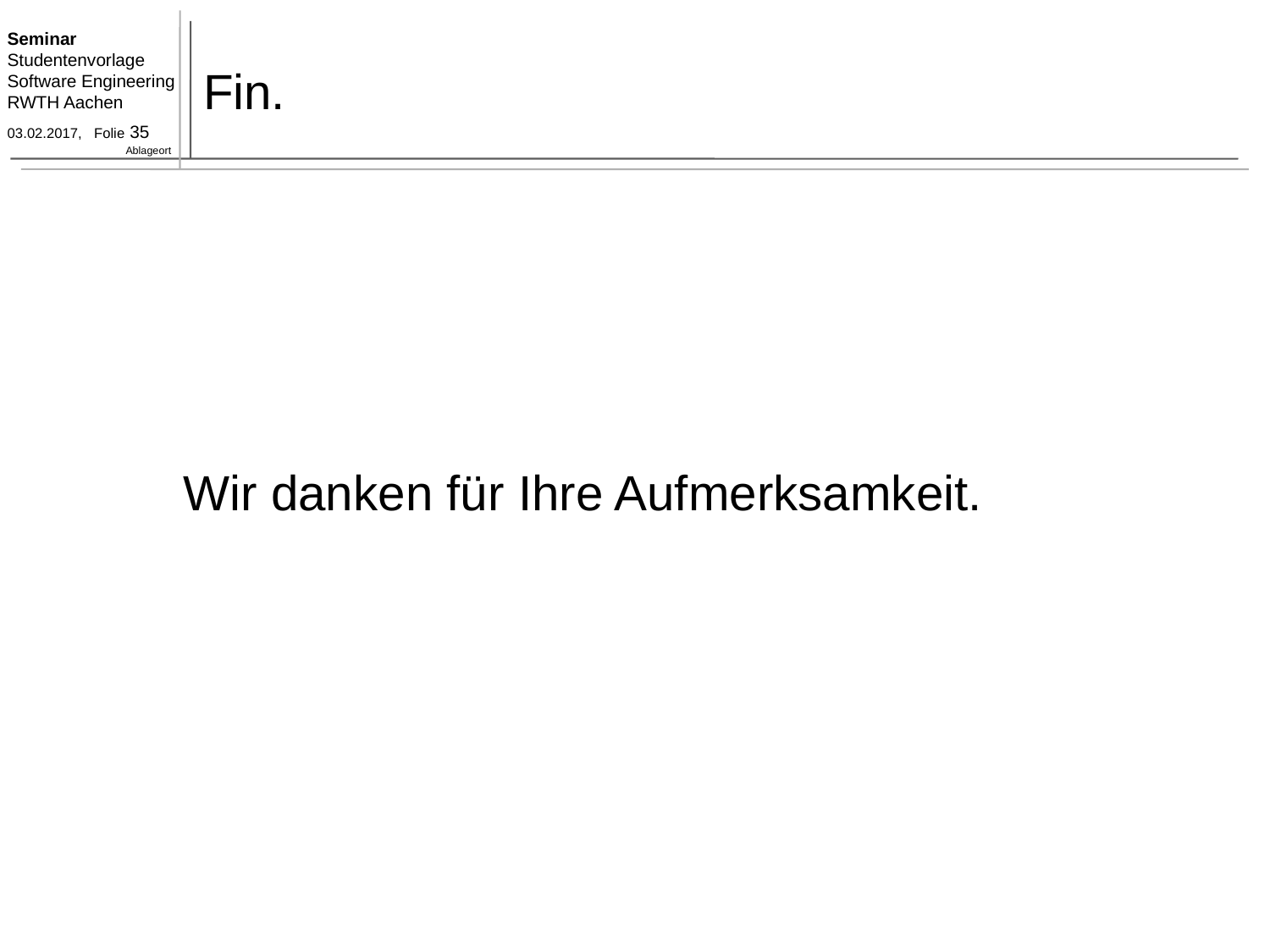

# Fin.
Wir danken für Ihre Aufmerksamkeit.